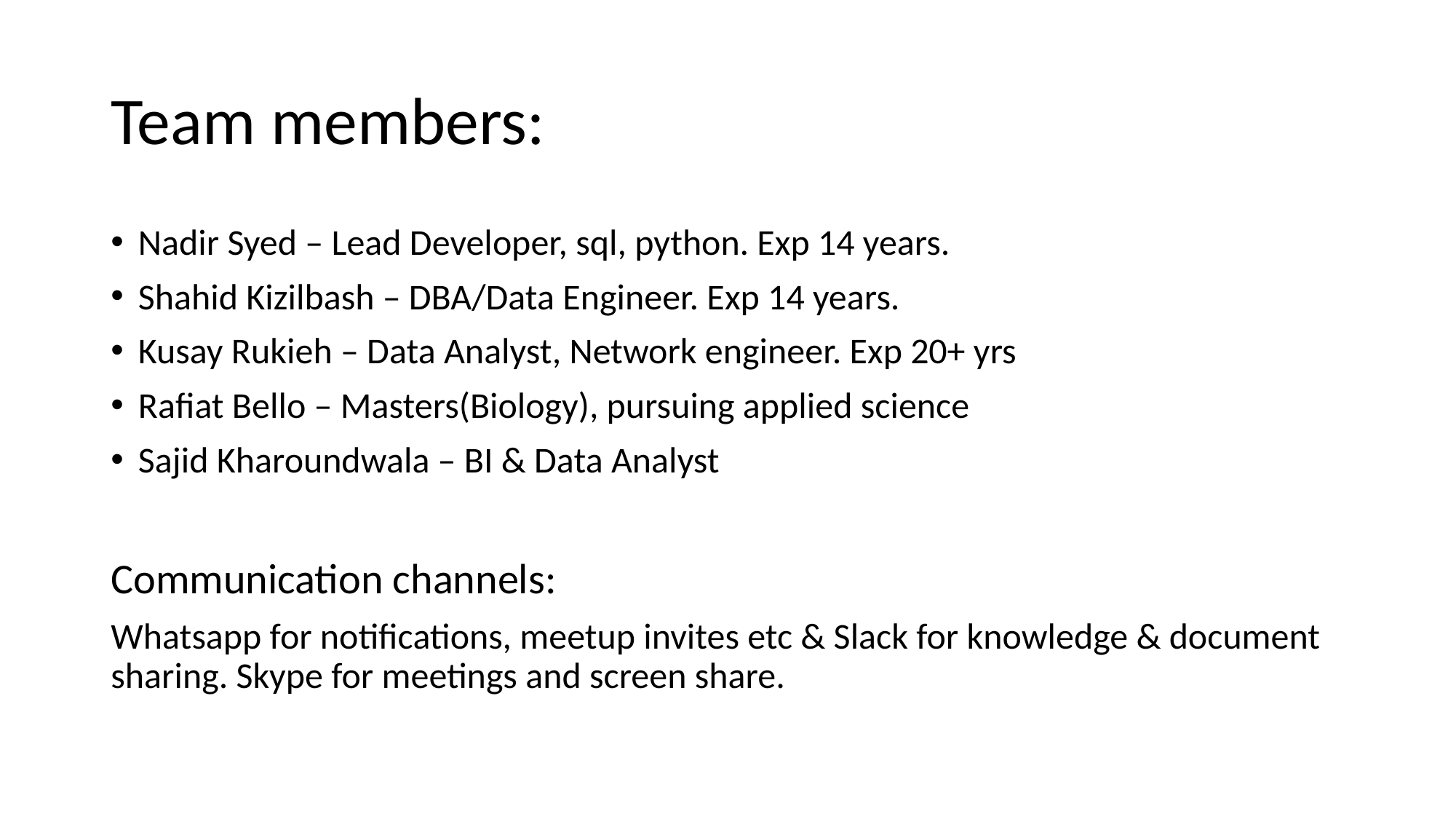

# Team members:
Nadir Syed – Lead Developer, sql, python. Exp 14 years.
Shahid Kizilbash – DBA/Data Engineer. Exp 14 years.
Kusay Rukieh – Data Analyst, Network engineer. Exp 20+ yrs
Rafiat Bello – Masters(Biology), pursuing applied science
Sajid Kharoundwala – BI & Data Analyst

Communication channels:
Whatsapp for notifications, meetup invites etc & Slack for knowledge & document sharing. Skype for meetings and screen share.